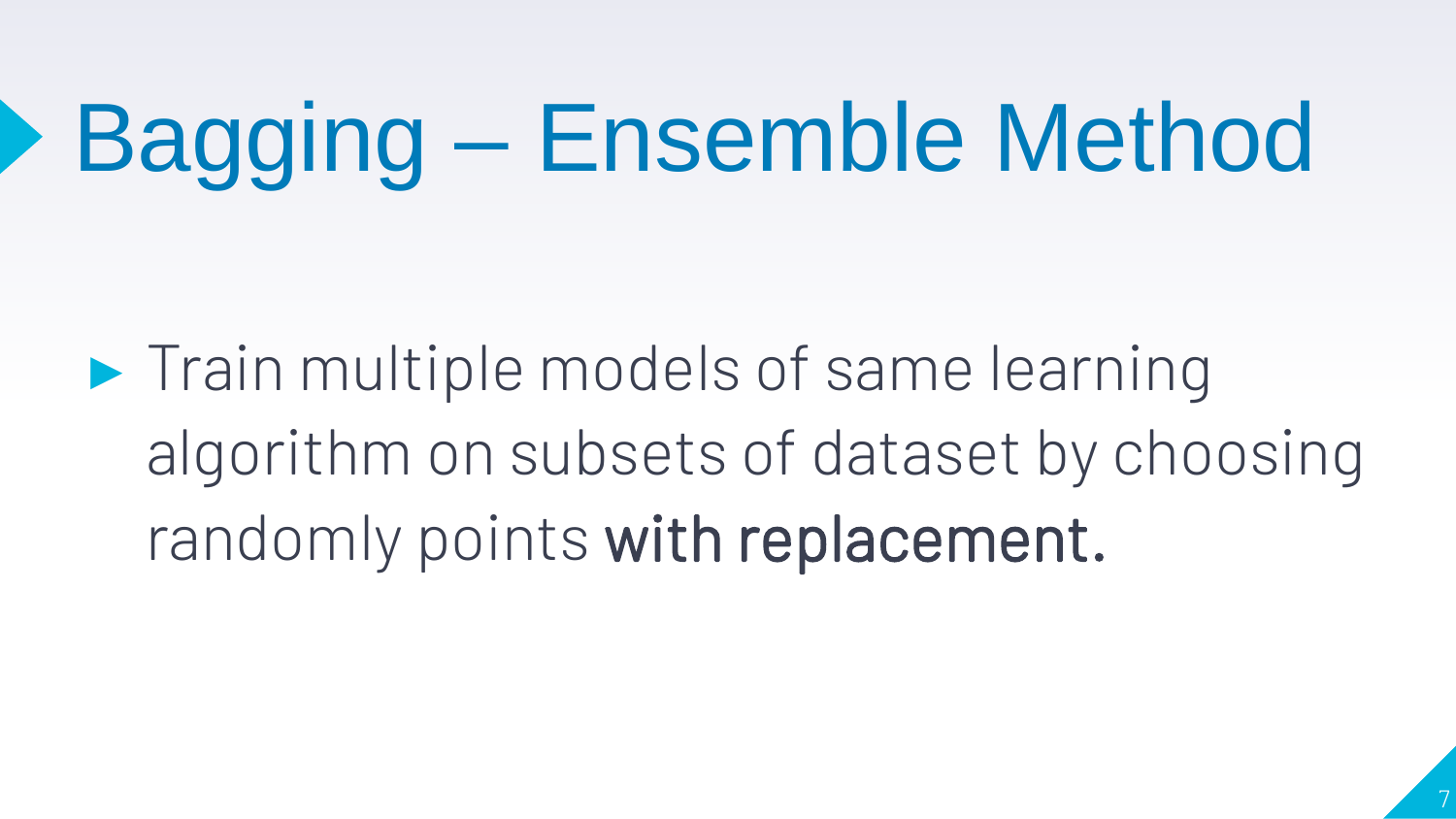

# Bagging – Ensemble Method
Train multiple models of same learning algorithm on subsets of dataset by choosing randomly points with replacement.
7